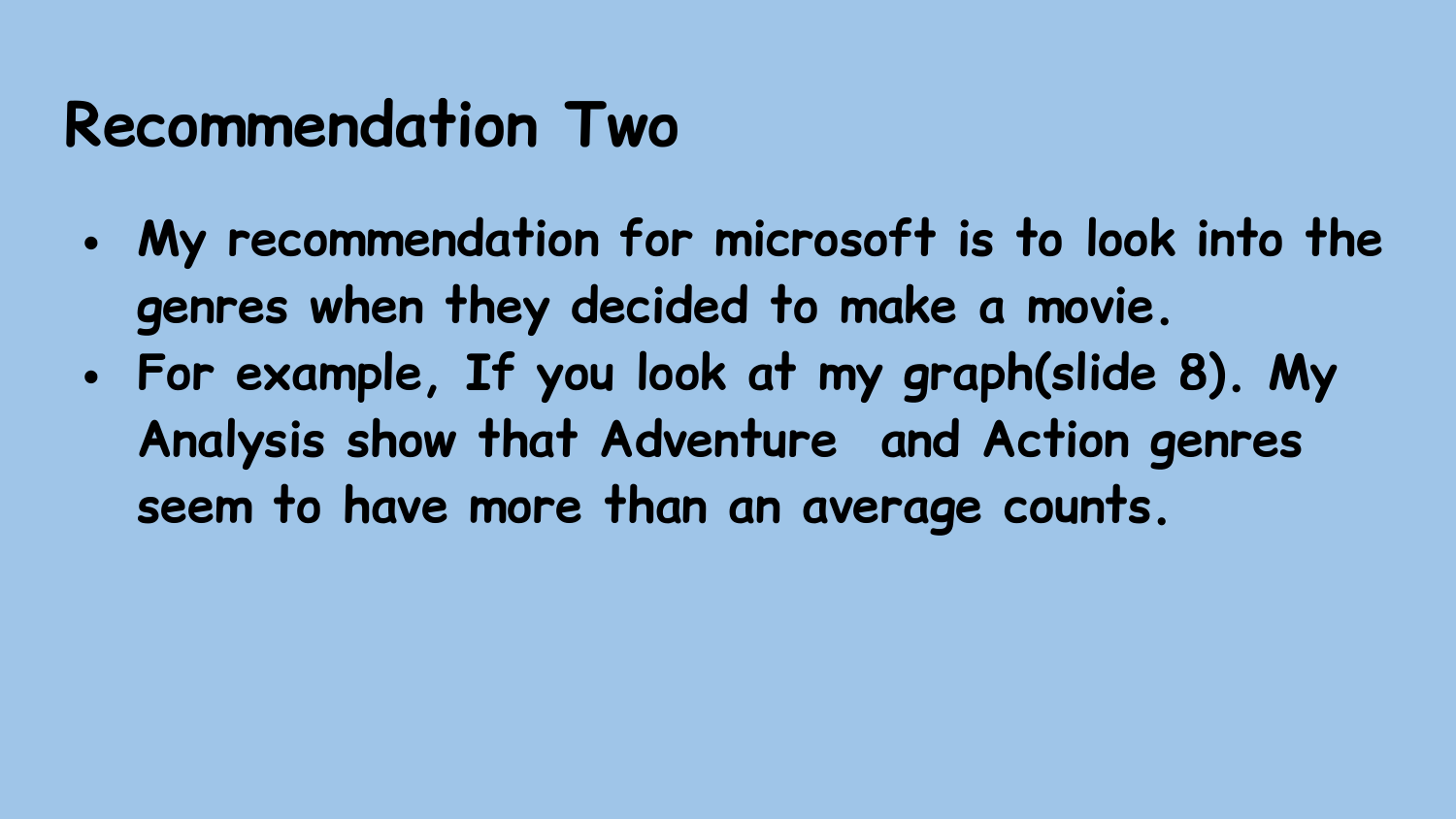

# Recommendation Two
My recommendation for microsoft is to look into the genres when they decided to make a movie.
For example, If you look at my graph(slide 8). My Analysis show that Adventure  and Action genres seem to have more than an average counts.